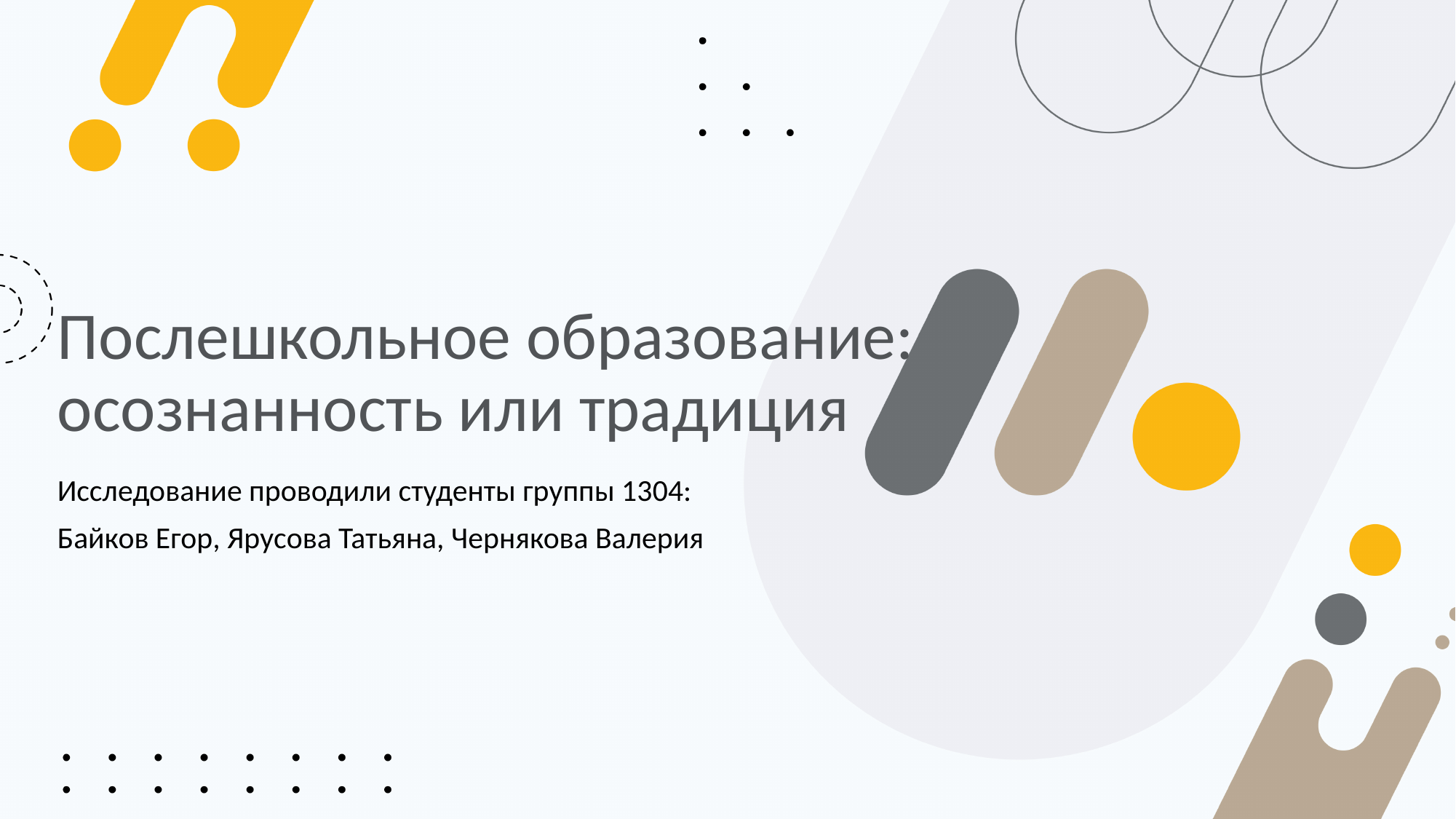

# Послешкольное образование: осознанность или традиция
Исследование проводили студенты группы 1304:
Байков Егор, Ярусова Татьяна, Чернякова Валерия